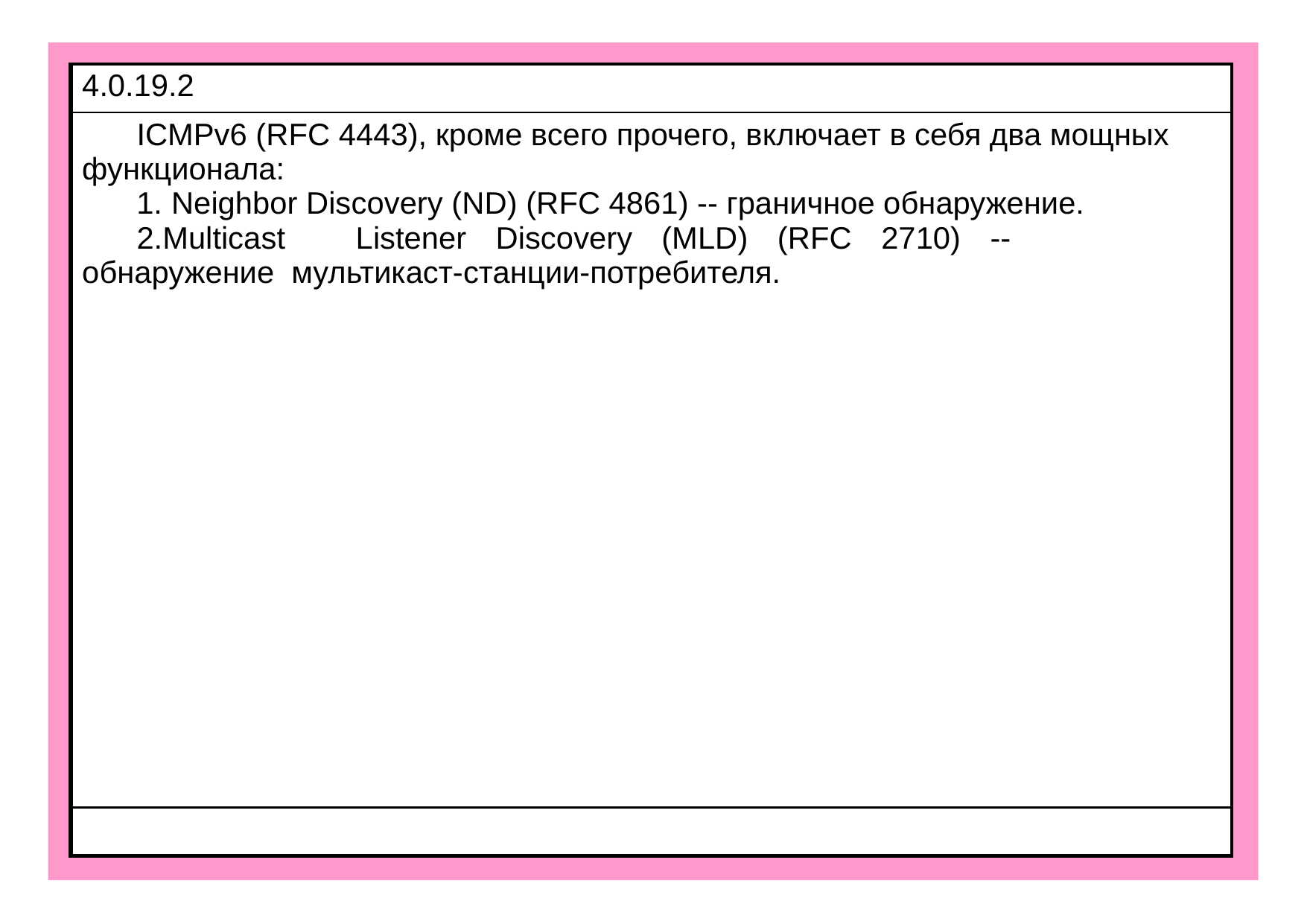

| 4.0.19.2 |
| --- |
| ICMPv6 (RFC 4443), кроме всего прочего, включает в себя два мощных функционала: Neighbor Discovery (ND) (RFC 4861) -- граничное обнаружение. Multicast Listener Discovery (MLD) (RFC 2710) -- обнаружение мультикаст-станции-потребителя. |
|  |